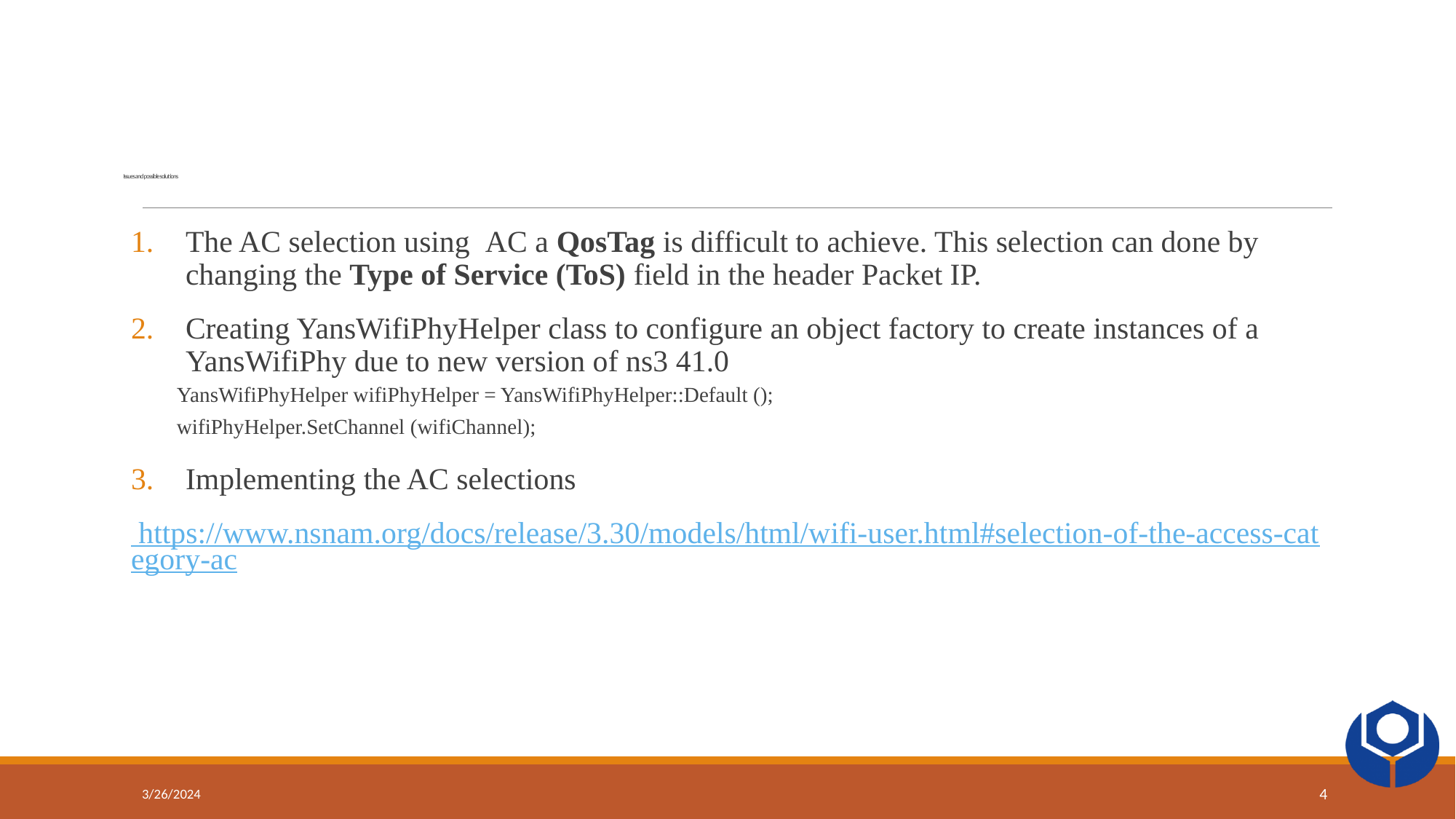

# Issues and possible solutions
The AC selection using  AC a QosTag is difficult to achieve. This selection can done by changing the Type of Service (ToS) field in the header Packet IP.
Creating YansWifiPhyHelper class to configure an object factory to create instances of a YansWifiPhy due to new version of ns3 41.0
YansWifiPhyHelper wifiPhyHelper = YansWifiPhyHelper::Default ();
wifiPhyHelper.SetChannel (wifiChannel);
Implementing the AC selections
 https://www.nsnam.org/docs/release/3.30/models/html/wifi-user.html#selection-of-the-access-category-ac
3/26/2024
4